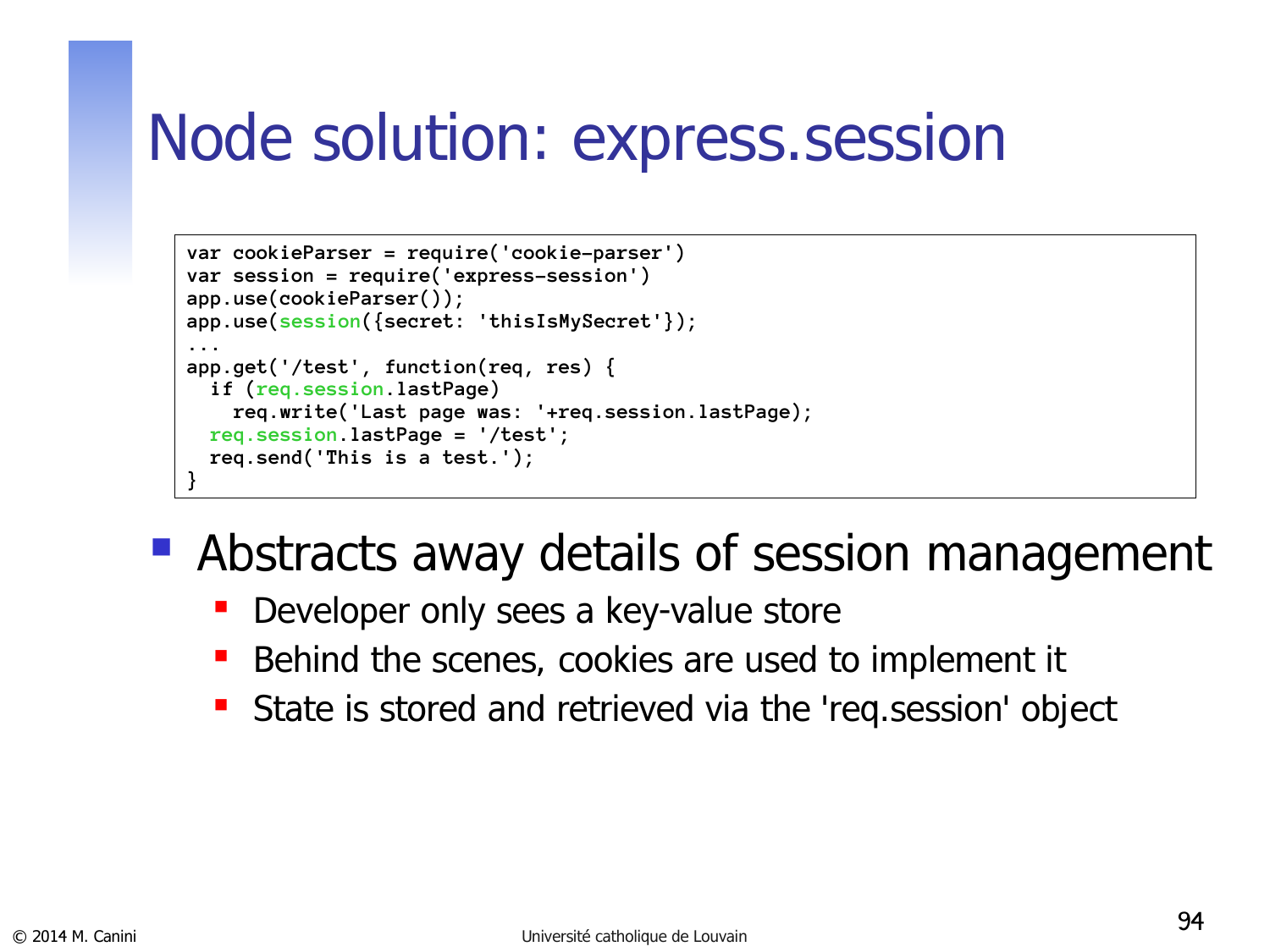

# Node solution: express.session
var cookieParser = require('cookie-parser')
var session = require('express-session')
app.use(cookieParser());
app.use(session({secret: 'thisIsMySecret'});
...
app.get('/test', function(req, res) {
  if (req.session.lastPage)
    req.write('Last page was: '+req.session.lastPage);
  req.session.lastPage = '/test';
  req.send('This is a test.');
}
Abstracts away details of session management
Developer only sees a key-value store
Behind the scenes, cookies are used to implement it
State is stored and retrieved via the 'req.session' object
94
Université catholique de Louvain